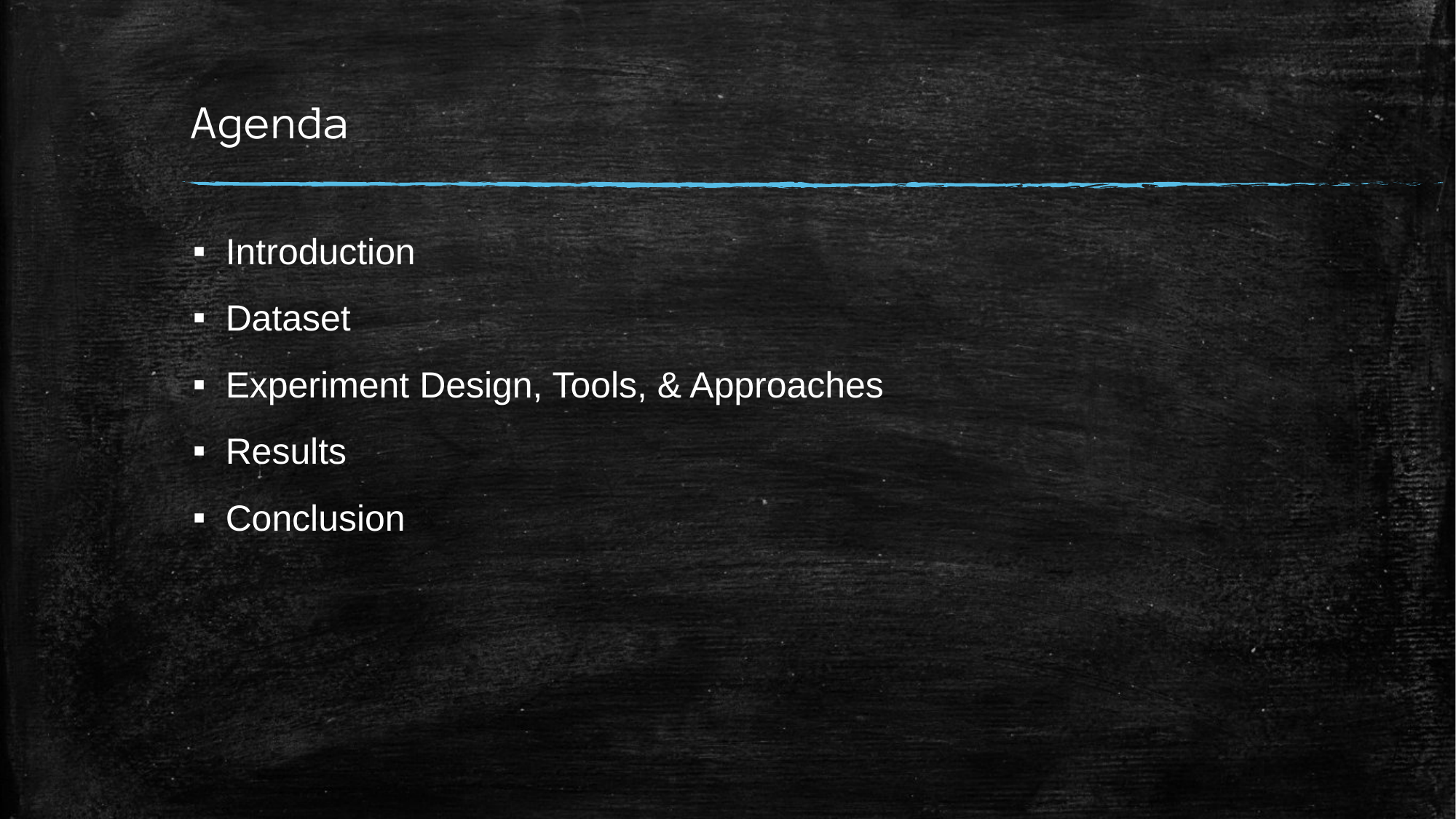

# Agenda
Introduction
Dataset
Experiment Design, Tools, & Approaches
Results
Conclusion